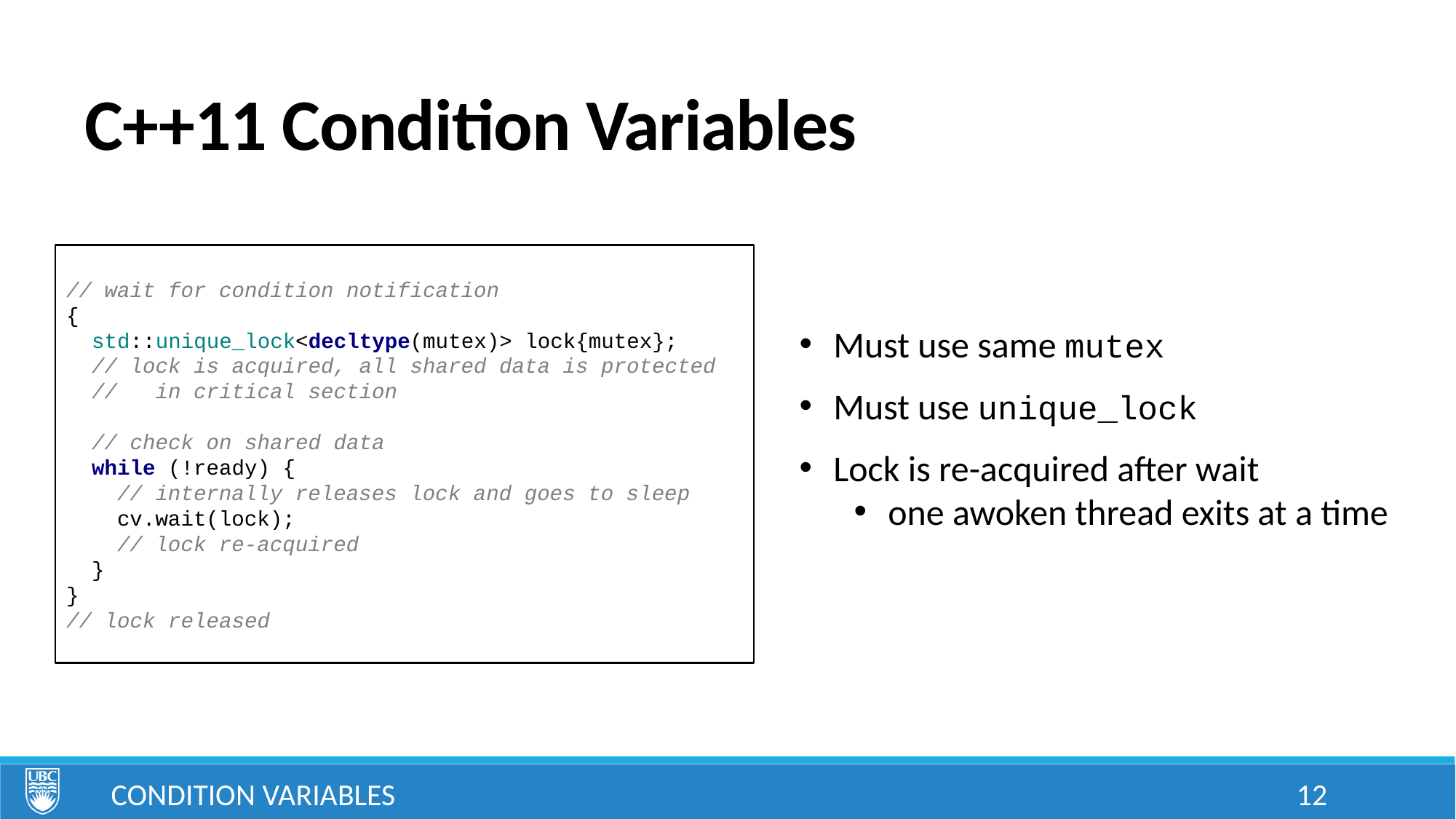

# C++11 Condition Variables

// wait for condition notification
{
  std::unique_lock<decltype(mutex)> lock{mutex};
  // lock is acquired, all shared data is protected
  //   in critical section
  // check on shared data
  while (!ready) {
    // internally releases lock and goes to sleep
    cv.wait(lock);
    // lock re-acquired
  }
}
// lock released

Must use same mutex
Must use unique_lock
Lock is re-acquired after wait
one awoken thread exits at a time
Condition Variables
12